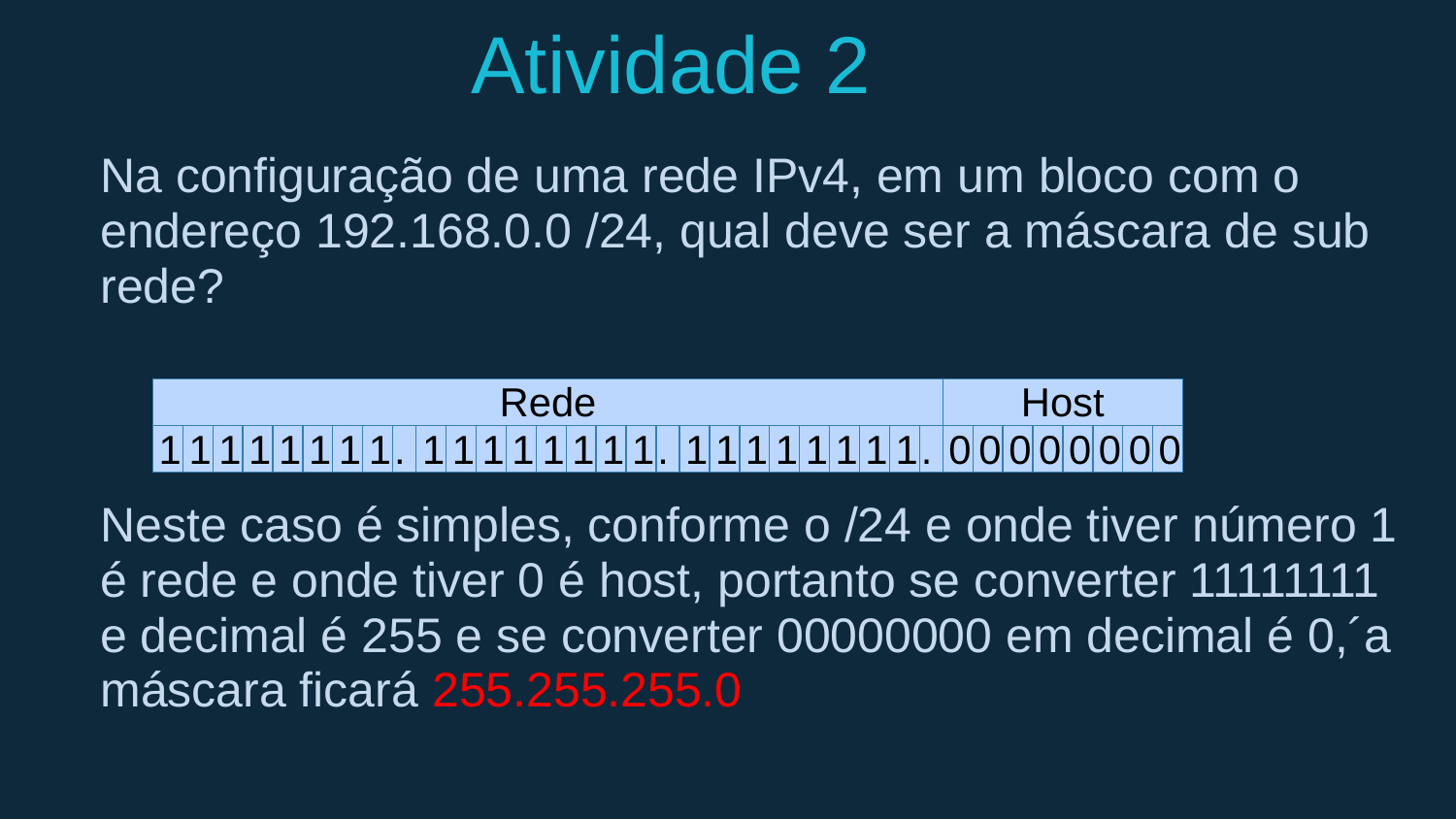

# Atividade 2
Na configuração de uma rede IPv4, em um bloco com o endereço 192.168.0.0 /24, qual deve ser a máscara de sub rede?

Neste caso é simples, conforme o /24 e onde tiver número 1 é rede e onde tiver 0 é host, portanto se converter 11111111 e decimal é 255 e se converter 00000000 em decimal é 0,´a máscara ficará 255.255.255.0

| Rede |  |  |  |  |  |  |  |  |  |  |  |  |  |  |  |  |  |  |  |  |  |  |  |  |  |  | Host |  |  |  |  |  |  |  |
| --- | --- | --- | --- | --- | --- | --- | --- | --- | --- | --- | --- | --- | --- | --- | --- | --- | --- | --- | --- | --- | --- | --- | --- | --- | --- | --- | --- | --- | --- | --- | --- | --- | --- | --- |
| 1 | 1 | 1 | 1 | 1 | 1 | 1 | 1 | . | 1 | 1 | 1 | 1 | 1 | 1 | 1 | 1 | . | 1 | 1 | 1 | 1 | 1 | 1 | 1 | 1 | . | 0 | 0 | 0 | 0 | 0 | 0 | 0 | 0 |